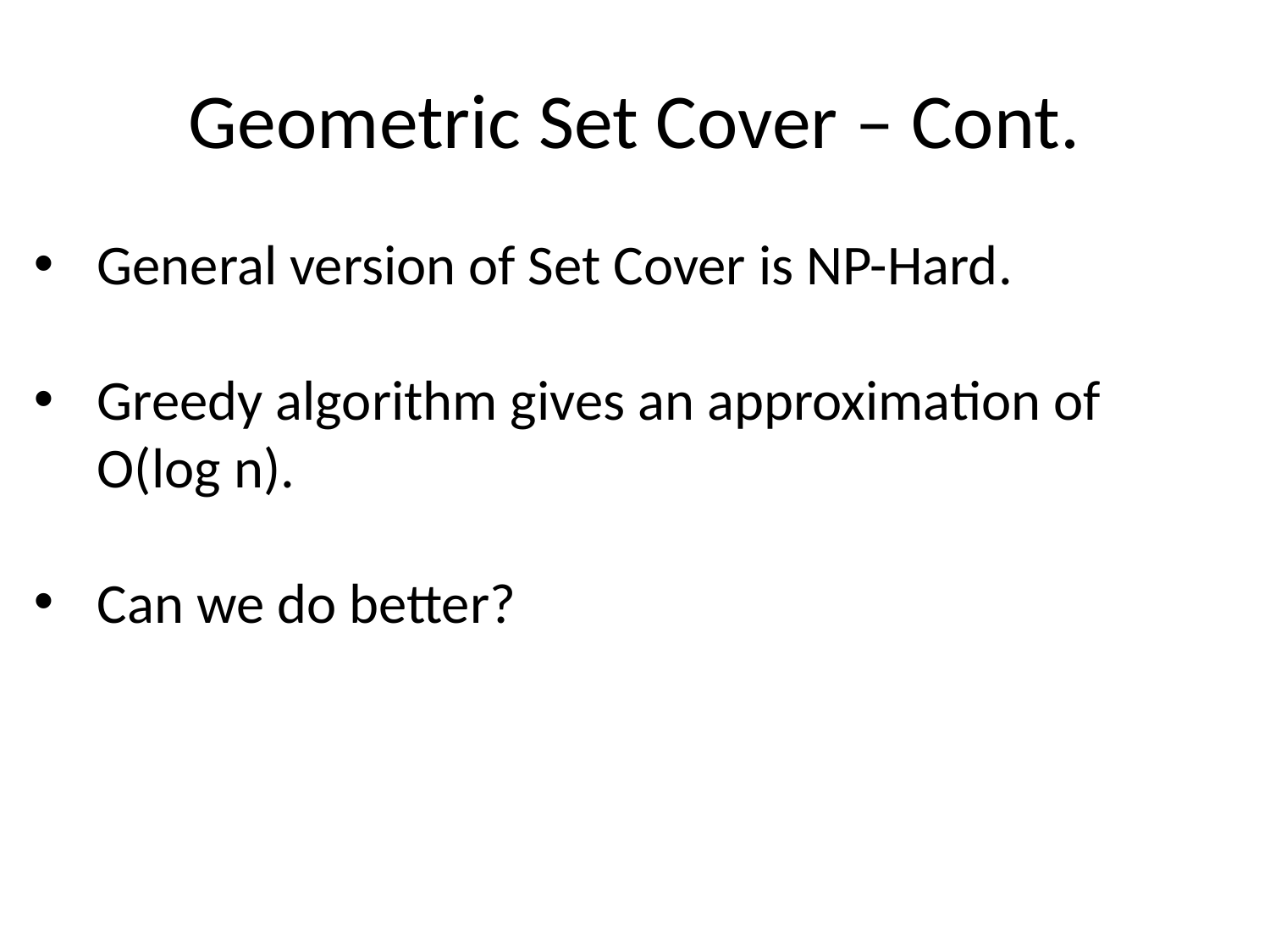

# Geometric Set Cover – Cont.
General version of Set Cover is NP-Hard.

Greedy algorithm gives an approximation of O(log n).

Can we do better?